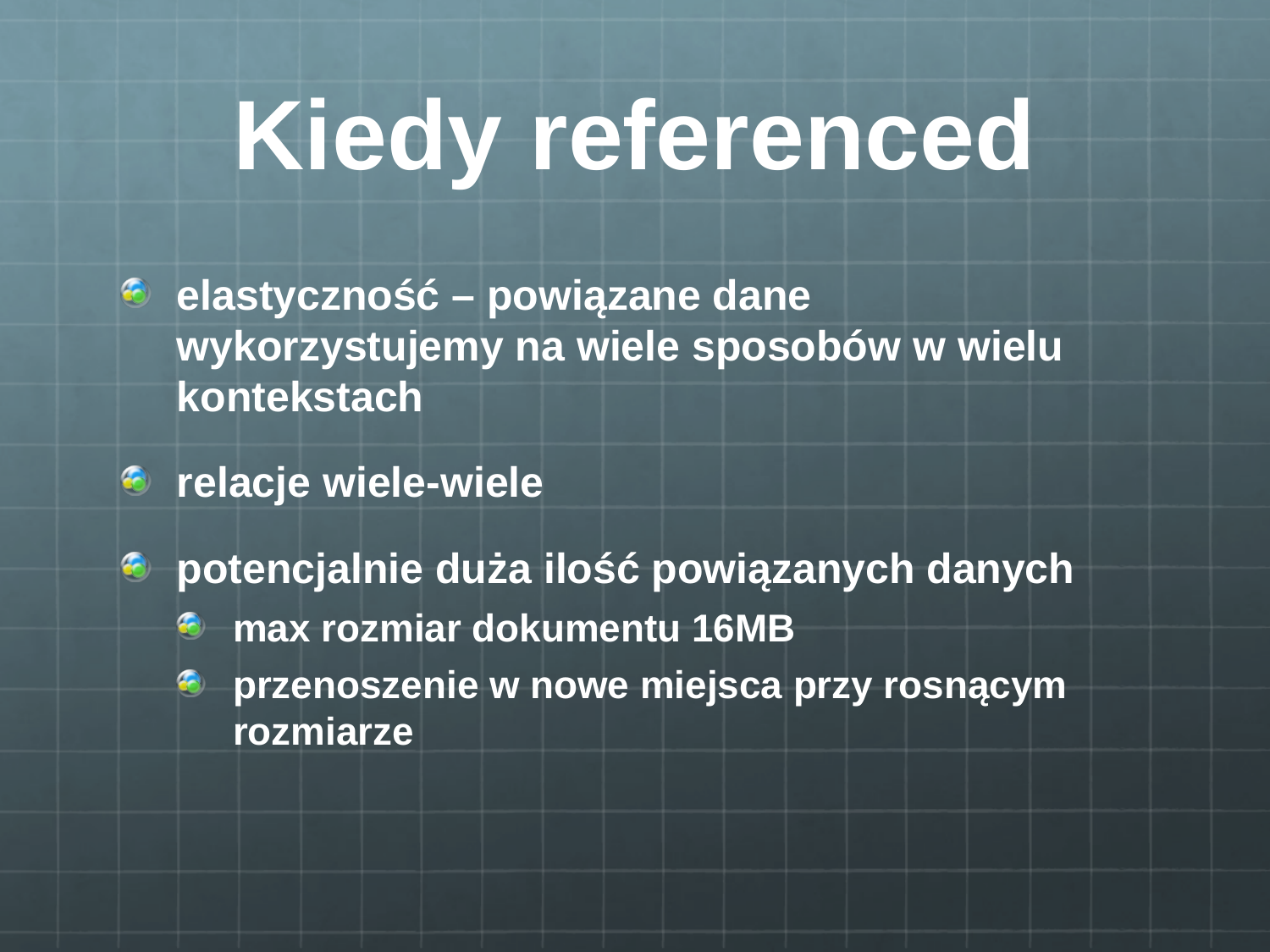

# Kiedy referenced
elastyczność – powiązane dane wykorzystujemy na wiele sposobów w wielu kontekstach
relacje wiele-wiele
potencjalnie duża ilość powiązanych danych
max rozmiar dokumentu 16MB
przenoszenie w nowe miejsca przy rosnącym rozmiarze